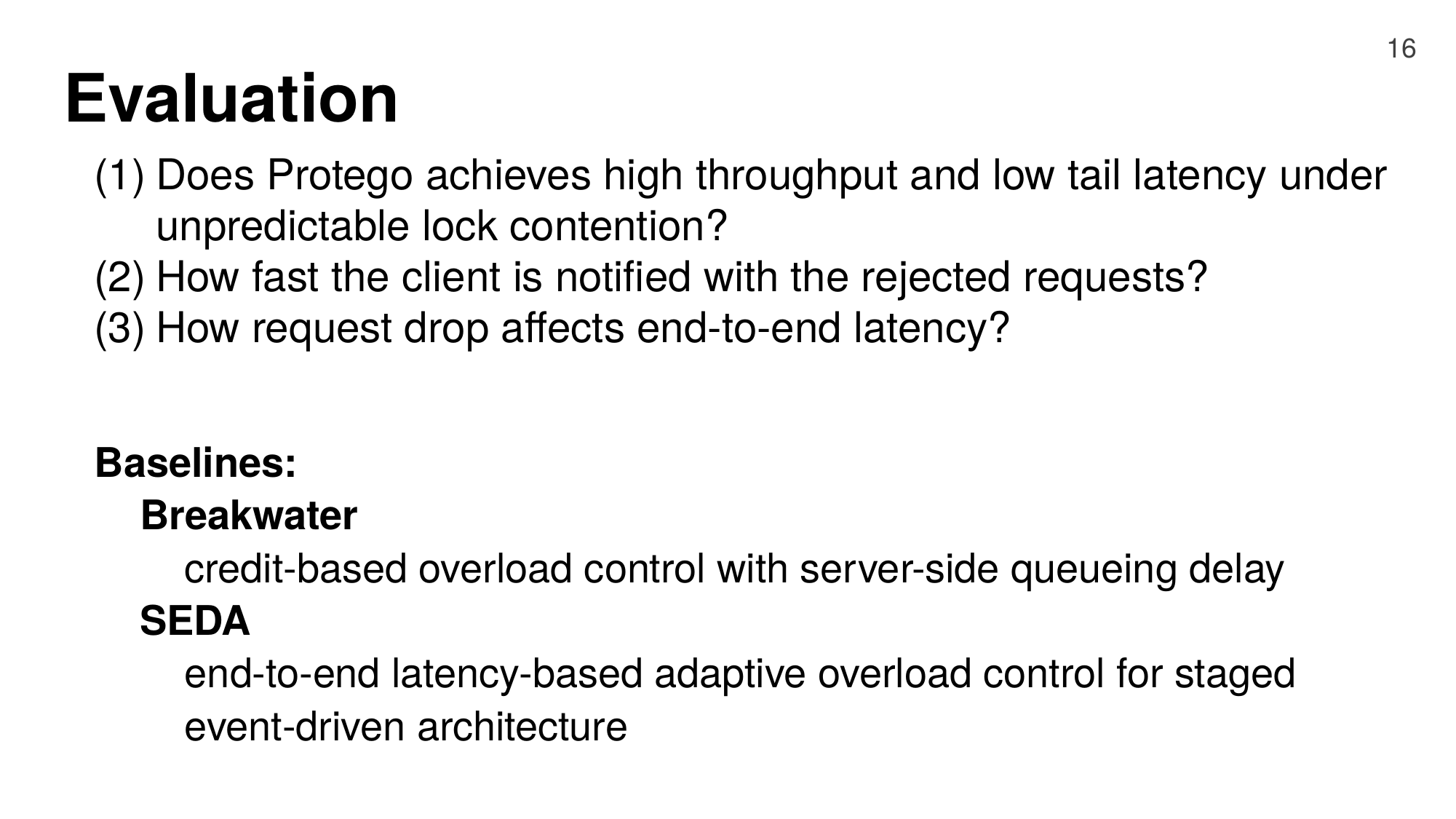

16
# Evaluation
Does Protego achieves high throughput and low tail latency under unpredictable lock contention?
How fast the client is notified with the rejected requests?
How request drop affects end-to-end latency?
Baselines:
    Breakwater
        credit-based overload control with server-side queueing delay
    SEDA
        end-to-end latency-based adaptive overload control for staged
        event-driven architecture